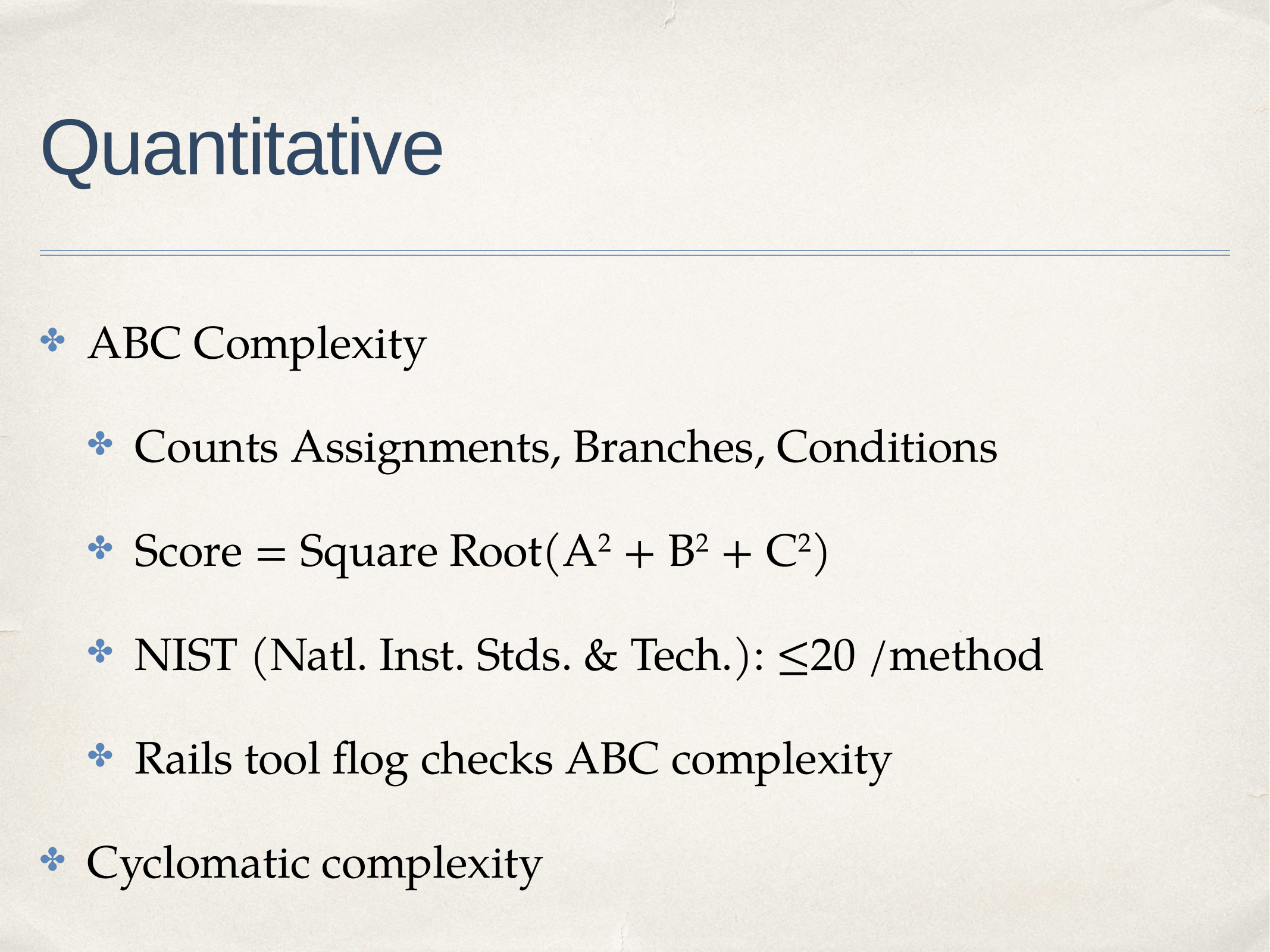

# Quantitative
ABC Complexity
Counts Assignments, Branches, Conditions
Score = Square Root(A2 + B2 + C2)
NIST (Natl. Inst. Stds. & Tech.): ≤20 /method
Rails tool flog checks ABC complexity
Cyclomatic complexity